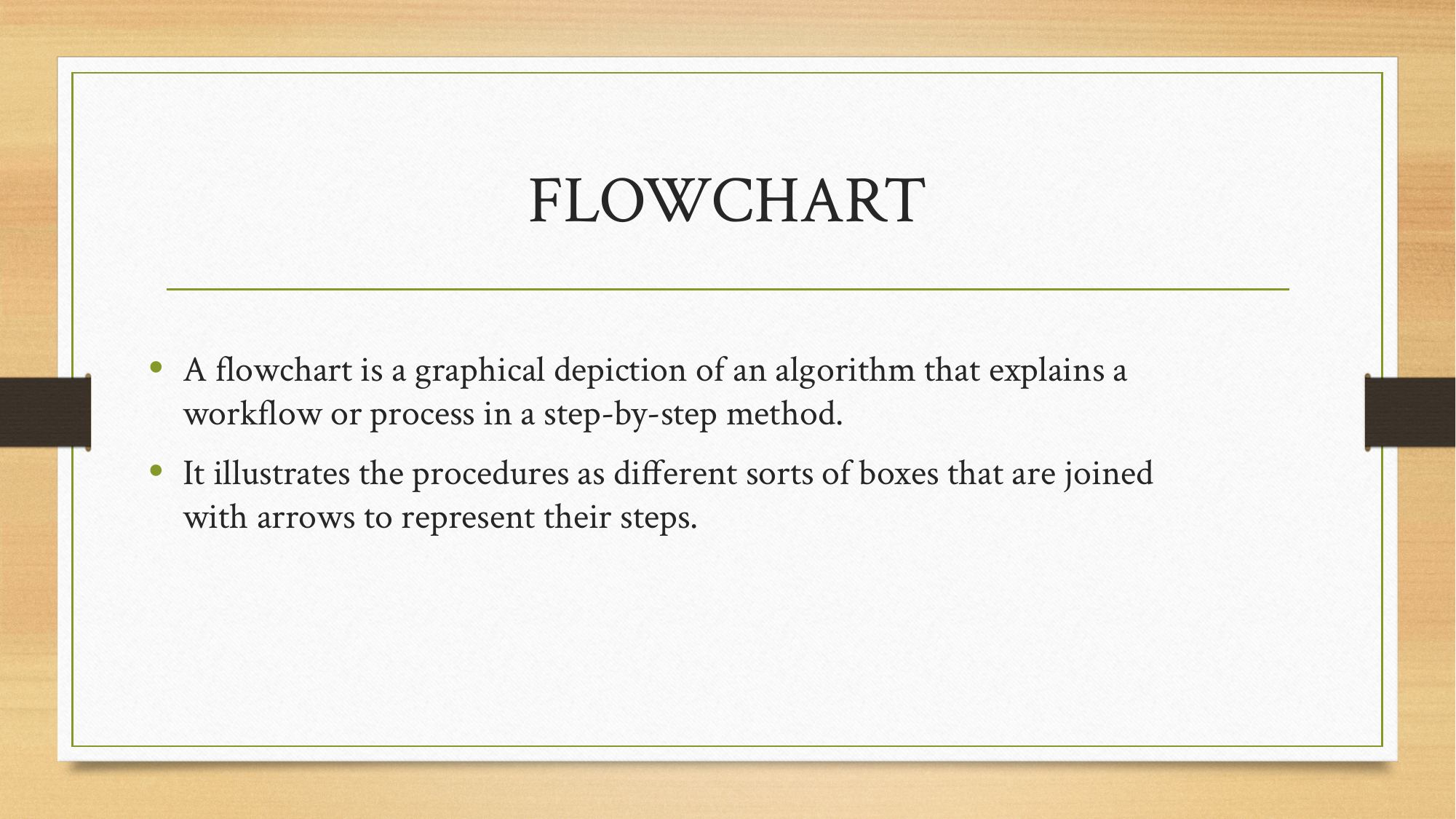

# FLOWCHART
A flowchart is a graphical depiction of an algorithm that explains a workflow or process in a step-by-step method.
It illustrates the procedures as different sorts of boxes that are joined with arrows to represent their steps.